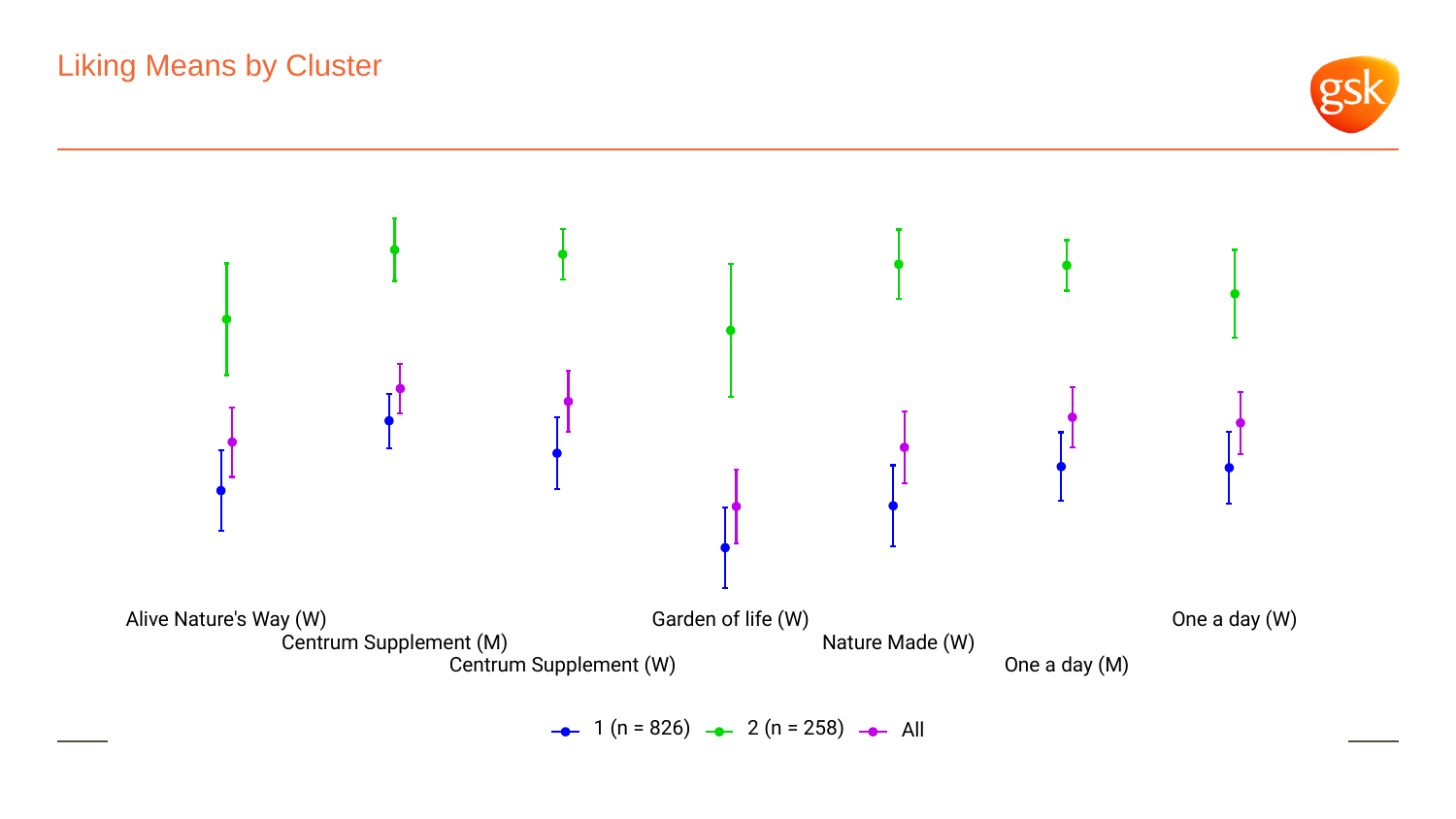

# Liking Means by Cluster

Alive Nature's Way (W)
Garden of life (W)
One a day (W)
Centrum Supplement (M)
Nature Made (W)
Centrum Supplement (W)
One a day (M)

1 (n = 826)
2 (n = 258)
All